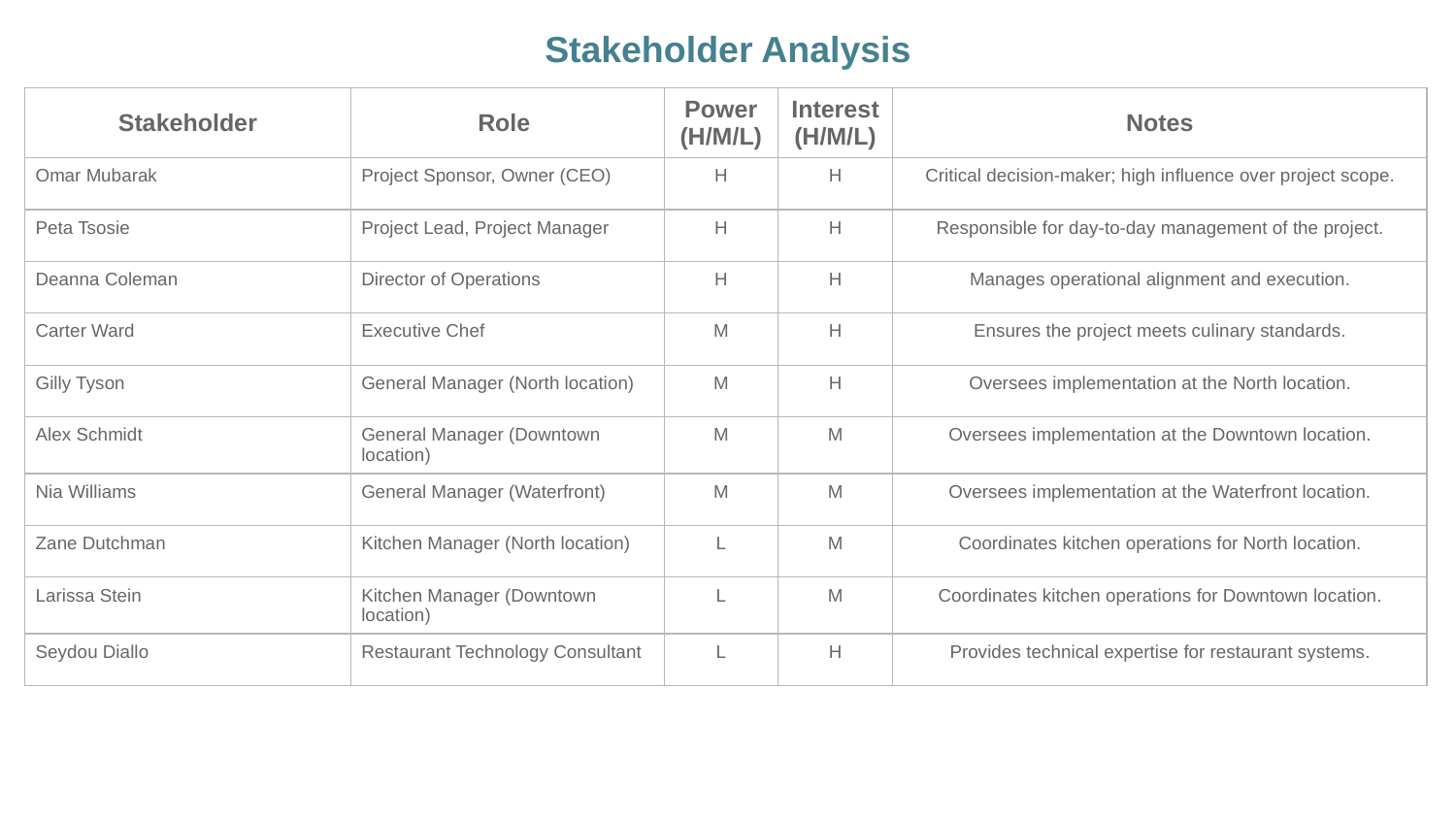

Stakeholder Analysis
| Stakeholder | Role | Power (H/M/L) | Interest (H/M/L) | Notes |
| --- | --- | --- | --- | --- |
| Omar Mubarak | Project Sponsor, Owner (CEO) | H | H | Critical decision-maker; high influence over project scope. |
| Peta Tsosie | Project Lead, Project Manager | H | H | Responsible for day-to-day management of the project. |
| Deanna Coleman | Director of Operations | H | H | Manages operational alignment and execution. |
| Carter Ward | Executive Chef | M | H | Ensures the project meets culinary standards. |
| Gilly Tyson | General Manager (North location) | M | H | Oversees implementation at the North location. |
| Alex Schmidt | General Manager (Downtown location) | M | M | Oversees implementation at the Downtown location. |
| Nia Williams | General Manager (Waterfront) | M | M | Oversees implementation at the Waterfront location. |
| Zane Dutchman | Kitchen Manager (North location) | L | M | Coordinates kitchen operations for North location. |
| Larissa Stein | Kitchen Manager (Downtown location) | L | M | Coordinates kitchen operations for Downtown location. |
| Seydou Diallo | Restaurant Technology Consultant | L | H | Provides technical expertise for restaurant systems. |